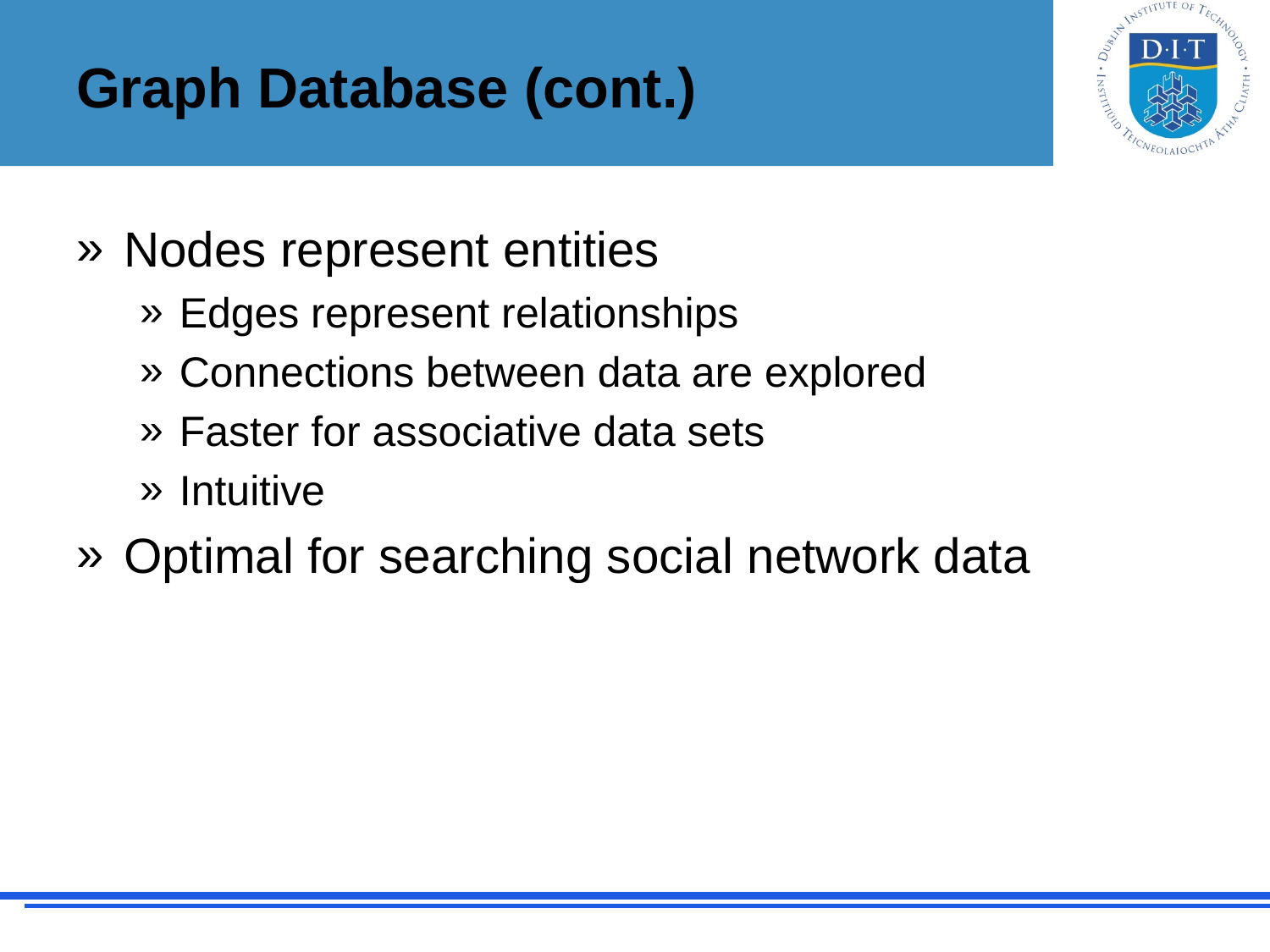

# Graph Database (cont.)
Nodes represent entities
Edges represent relationships
Connections between data are explored
Faster for associative data sets
Intuitive
Optimal for searching social network data